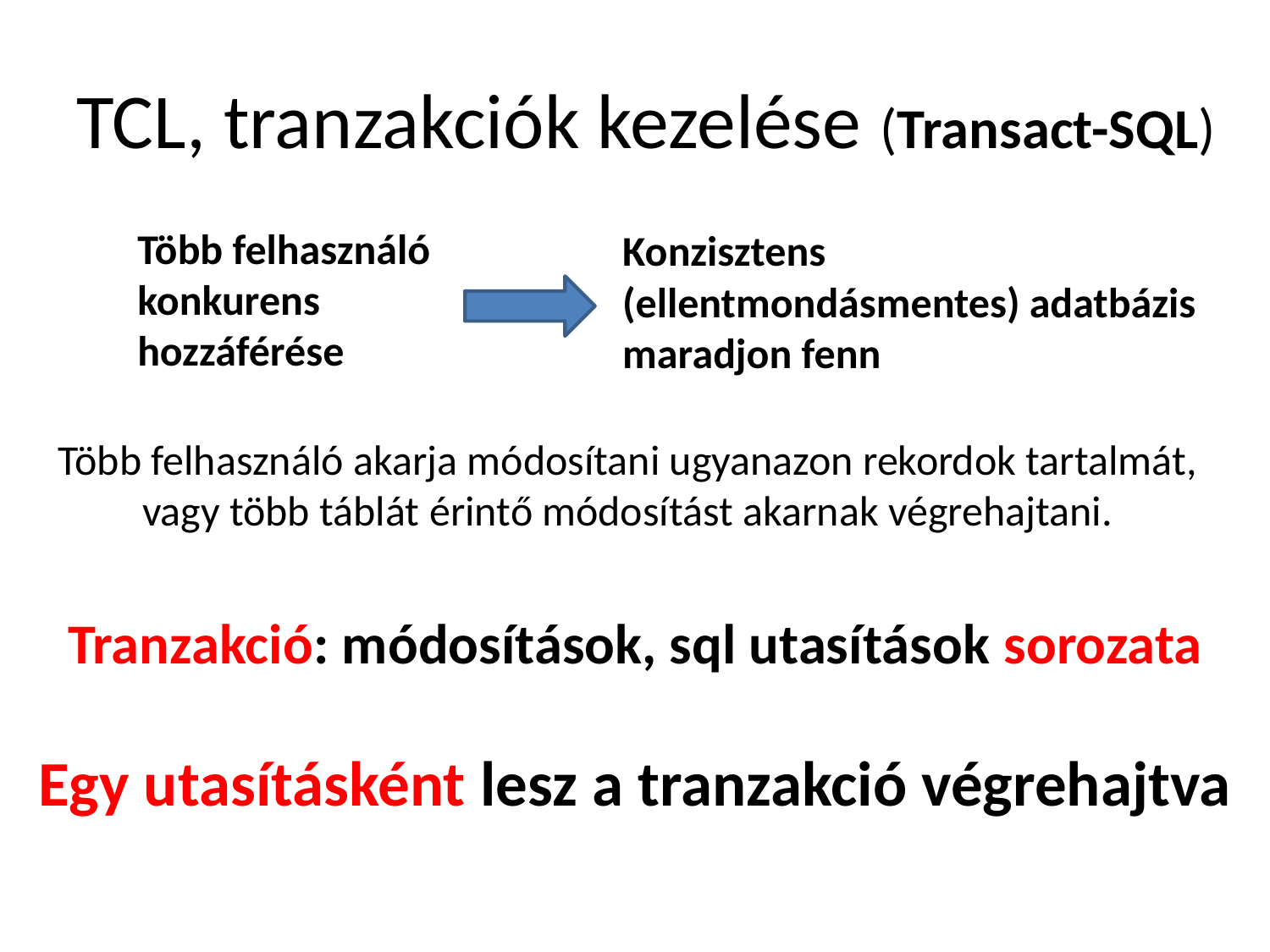

# TCL, tranzakciók kezelése (Transact-SQL)
Több felhasználó konkurens hozzáférése
Konzisztens (ellentmondásmentes) adatbázis maradjon fenn

Több felhasználó akarja módosítani ugyanazon rekordok tartalmát, vagy több táblát érintő módosítást akarnak végrehajtani.
Tranzakció: módosítások, sql utasítások sorozata

Egy utasításként lesz a tranzakció végrehajtva